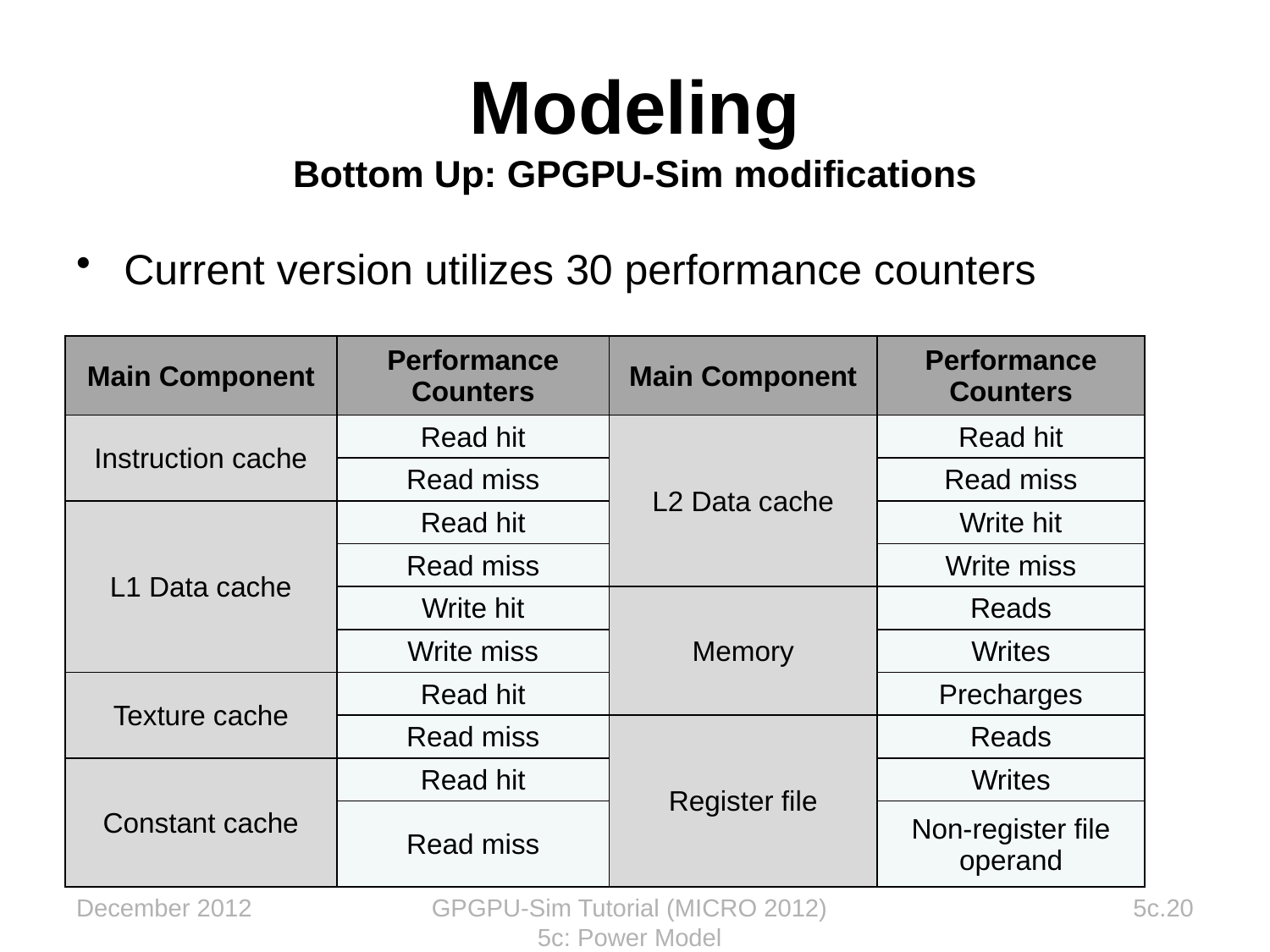

# Modeling Bottom Up: GPGPU-Sim modifications
Current version utilizes 30 performance counters

| Main Component | Performance Counters | Main Component | Performance Counters |
| --- | --- | --- | --- |
| Instruction cache | Read hit | L2 Data cache | Read hit |
|  | Read miss |  | Read miss |
| L1 Data cache | Read hit |  | Write hit |
|  | Read miss |  | Write miss |
|  | Write hit | Memory | Reads |
|  | Write miss |  | Writes |
| Texture cache | Read hit |  | Precharges |
|  | Read miss | Register file | Reads |
| Constant cache | Read hit |  | Writes |
|  | Read miss |  | Non-register file operand |
December 2012
GPGPU-Sim Tutorial (MICRO 2012) 5c: Power Model
5c.20